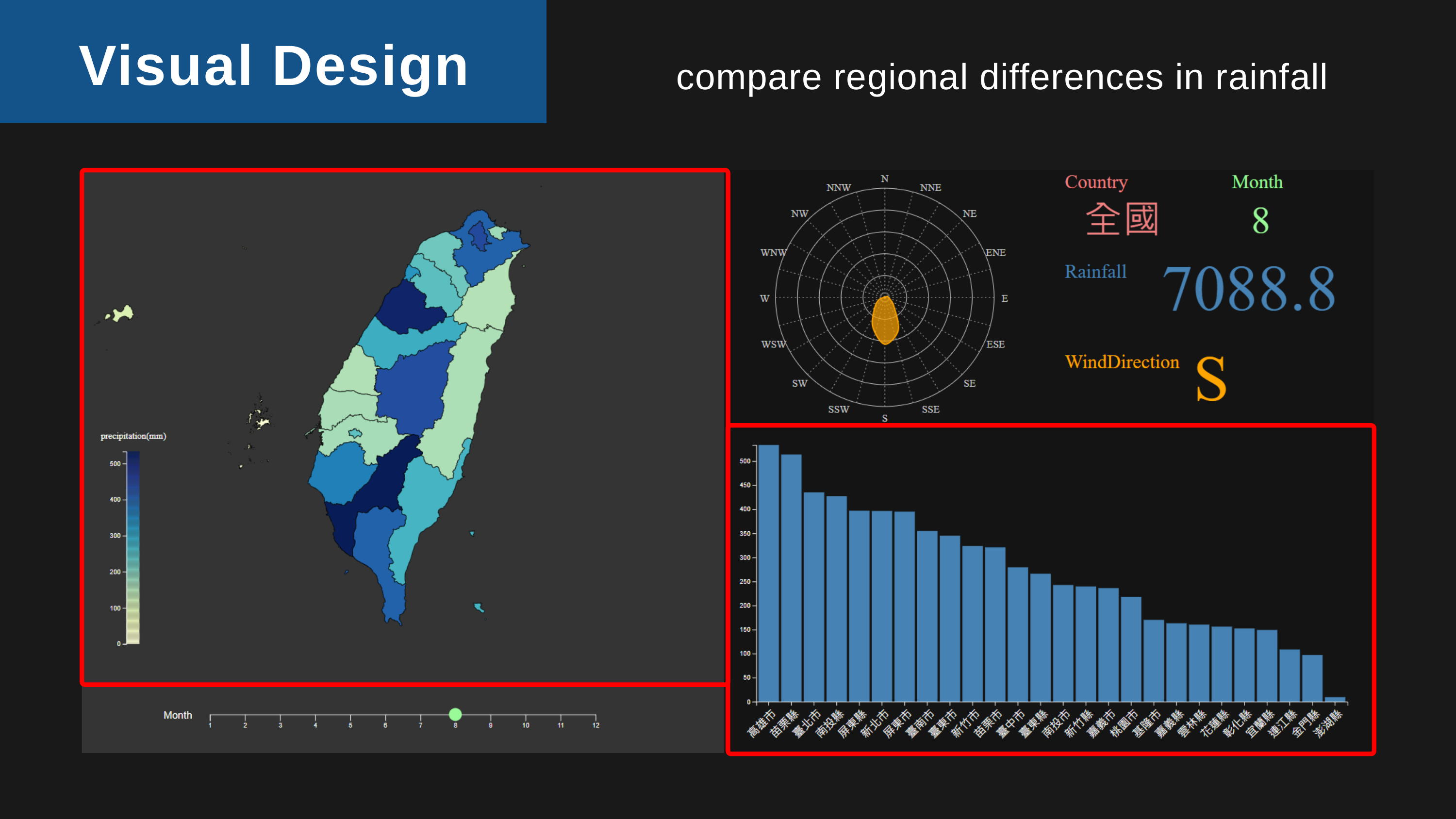

Visual Design
compare regional differences in rainfall